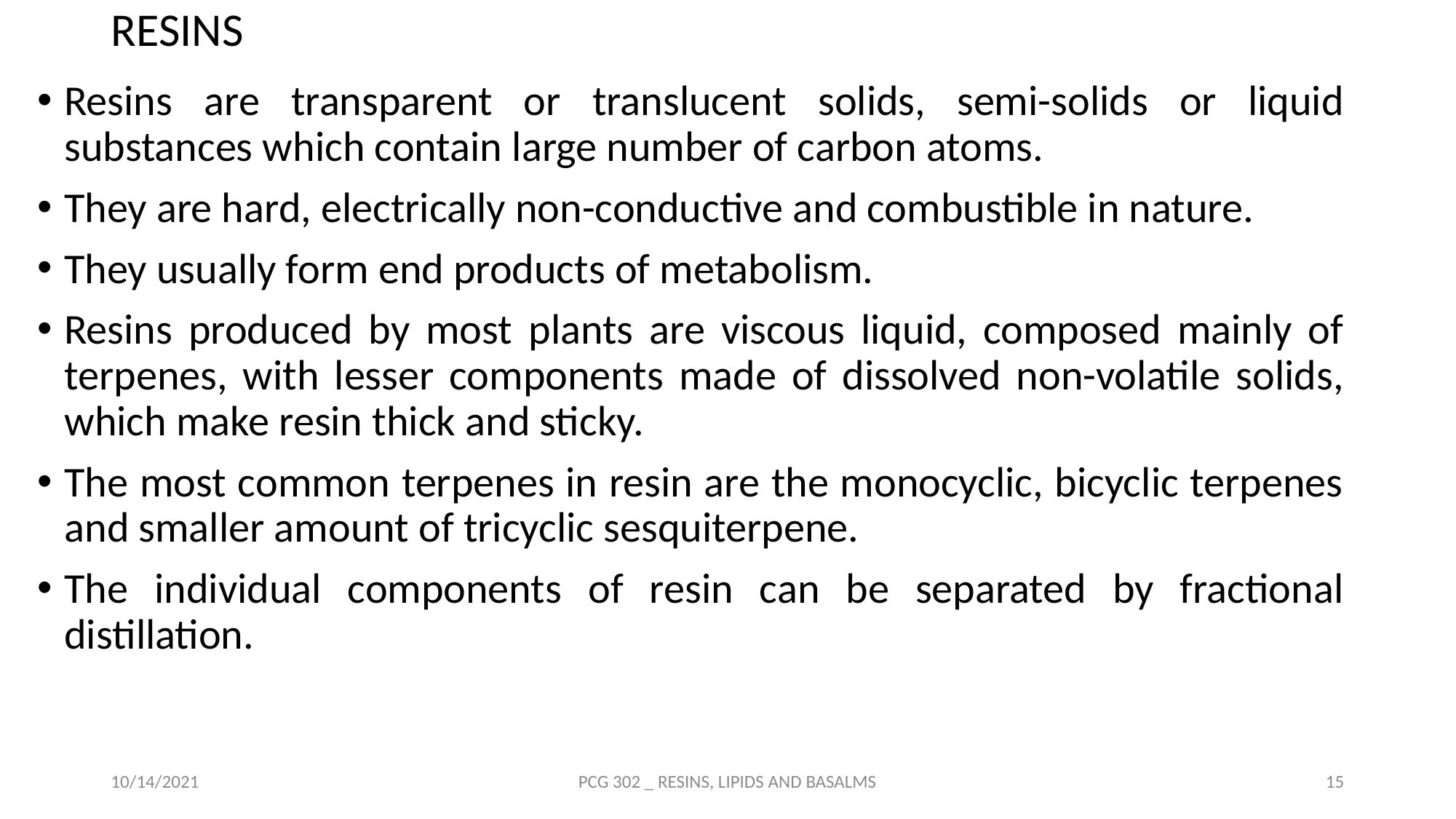

# RESINS
Resins are transparent or translucent solids, semi-solids or liquid substances which contain large number of carbon atoms.
They are hard, electrically non-conductive and combustible in nature.
They usually form end products of metabolism.
Resins produced by most plants are viscous liquid, composed mainly of terpenes, with lesser components made of dissolved non-volatile solids, which make resin thick and sticky.
The most common terpenes in resin are the monocyclic, bicyclic terpenes and smaller amount of tricyclic sesquiterpene.
The individual components of resin can be separated by fractional distillation.
10/14/2021
PCG 302 _ RESINS, LIPIDS AND BASALMS
15